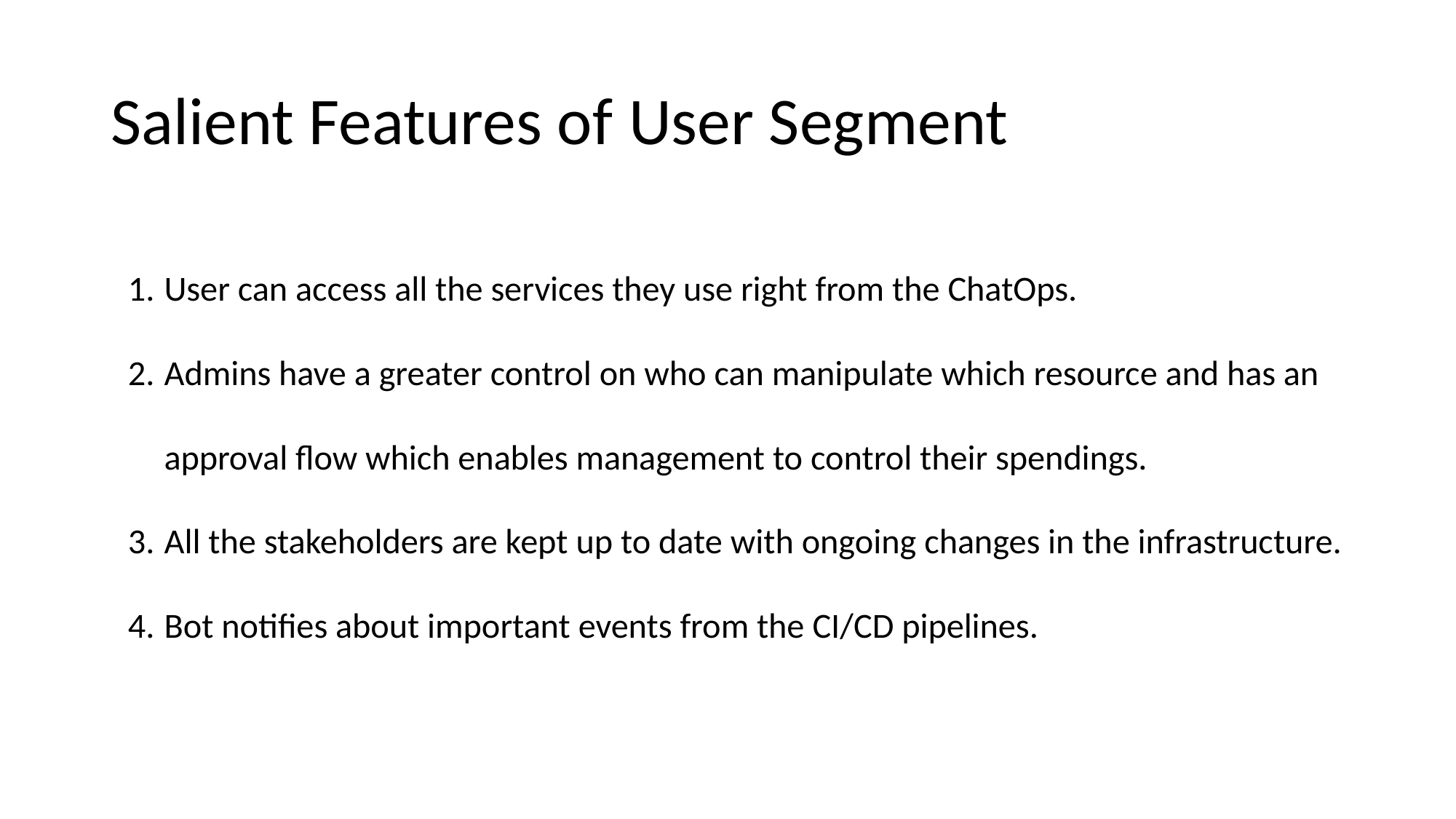

# Salient Features of User Segment
User can access all the services they use right from the ChatOps.
Admins have a greater control on who can manipulate which resource and has an approval flow which enables management to control their spendings.
All the stakeholders are kept up to date with ongoing changes in the infrastructure.
Bot notifies about important events from the CI/CD pipelines.